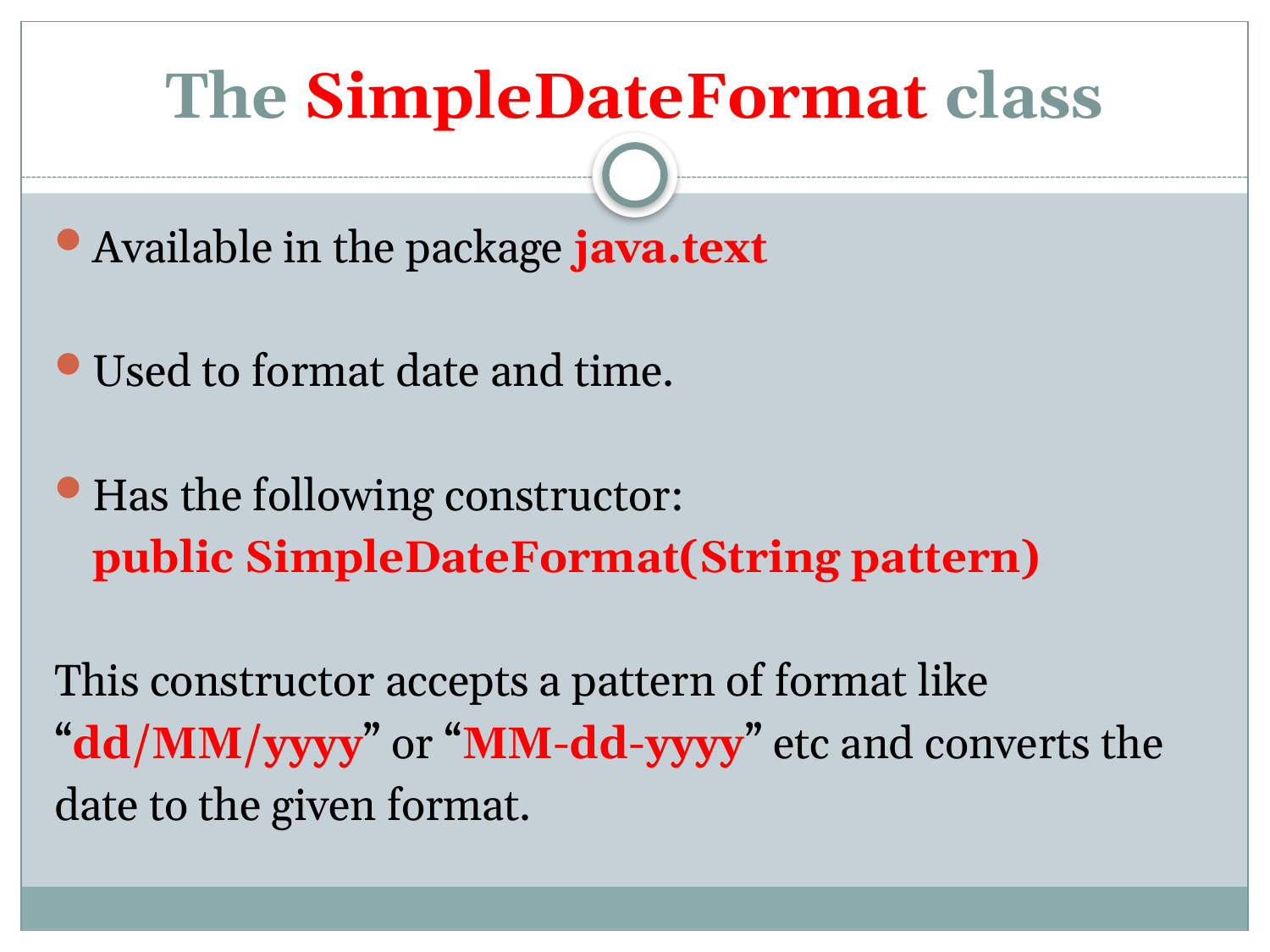

# The SimpleDateFormat class
Available in the package java.text

Used to format date and time.

Has the following constructor:
	public SimpleDateFormat(String pattern)

This constructor accepts a pattern of format like
“dd/MM/yyyy” or “MM-dd-yyyy” etc and converts the
date to the given format.